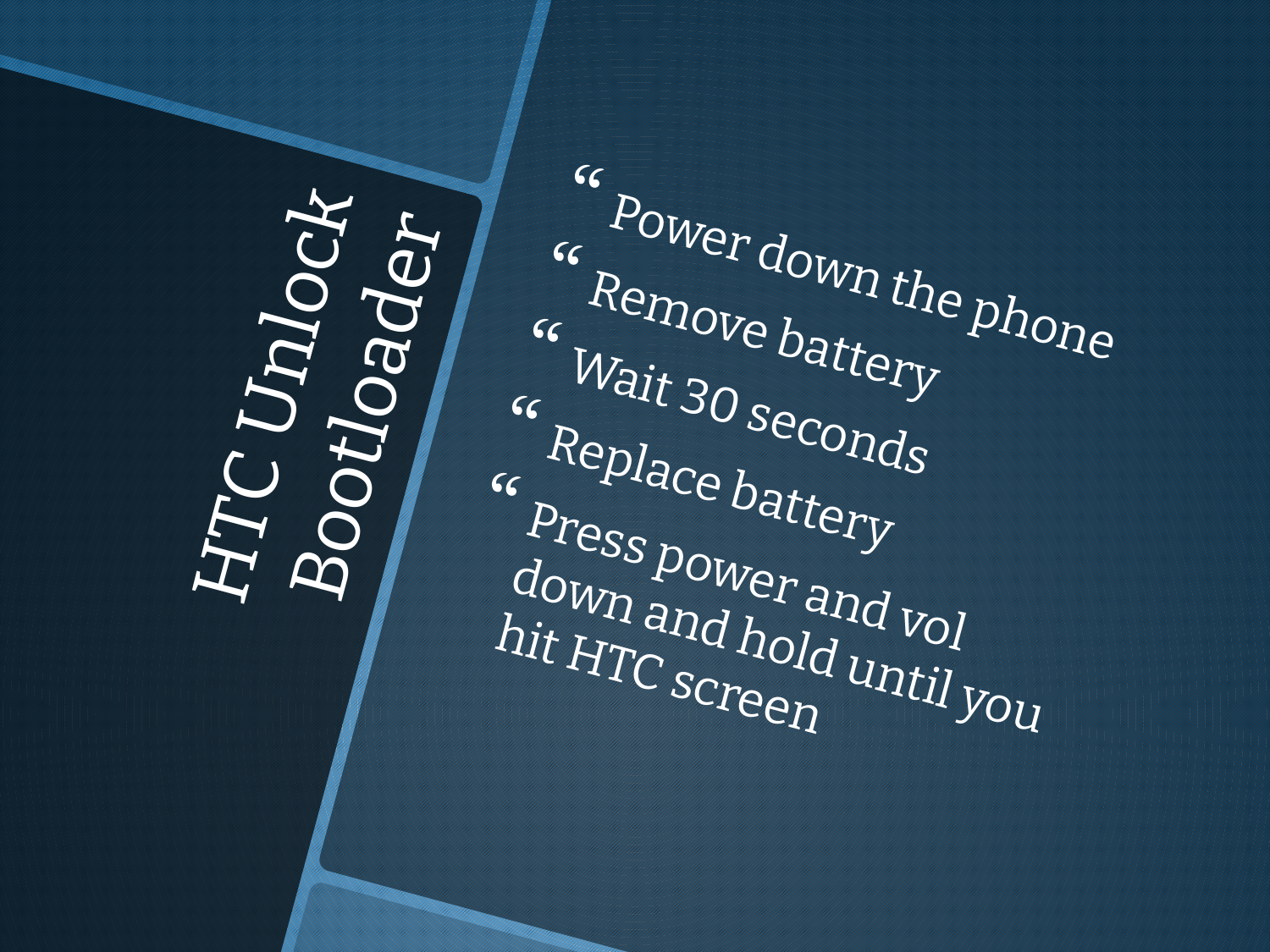

Power down the phone
Remove battery
Wait 30 seconds
Replace battery
Press power and vol down and hold until you hit HTC screen
# HTC Unlock Bootloader